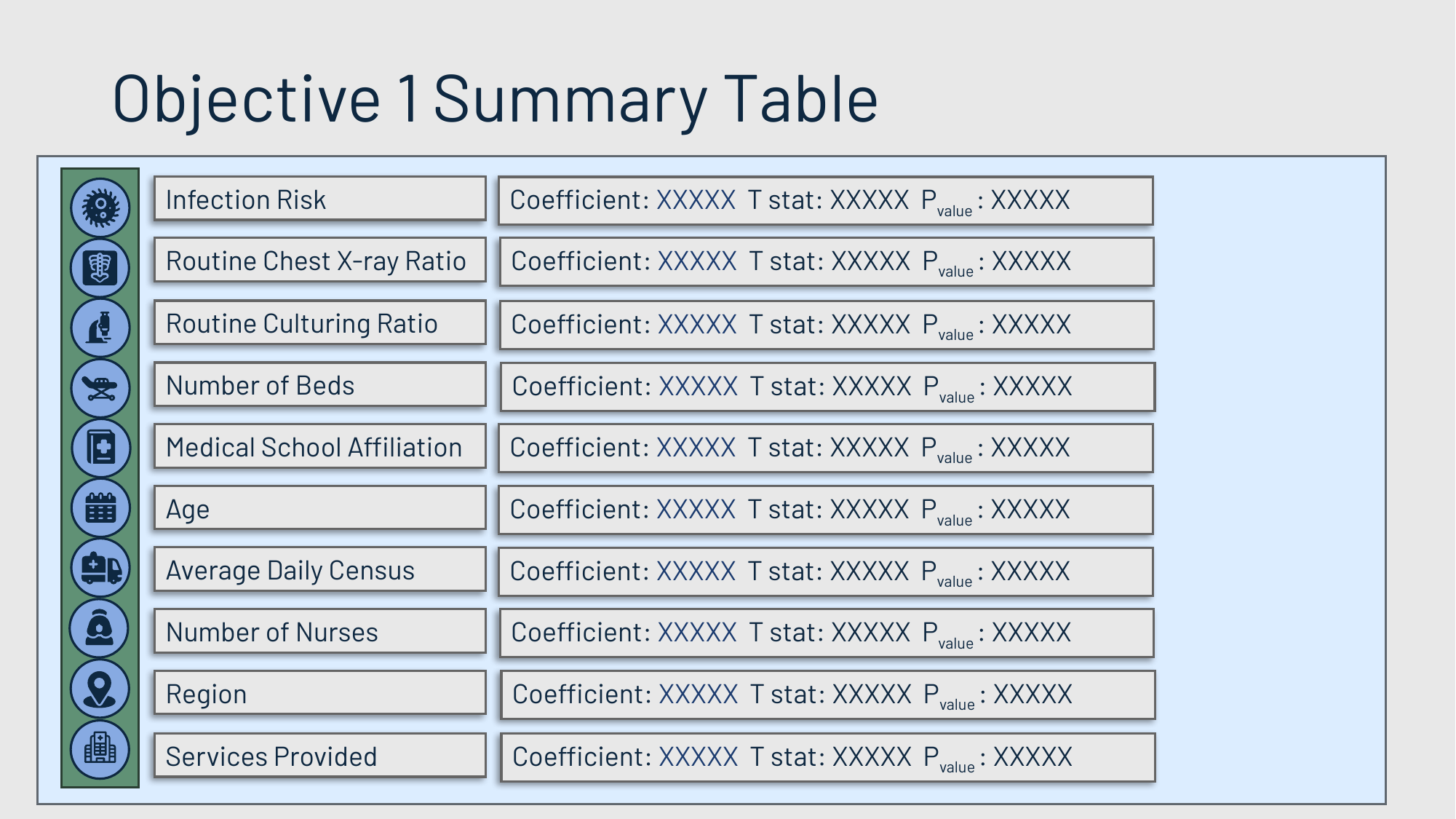

# Objective 1 Summary Table

Infection Risk
Coefficient: XXXXX  T stat: XXXXX  Pvalue : XXXXX

Coefficient: XXXXX  T stat: XXXXX  Pvalue : XXXXX
Routine Chest X-ray Ratio

Routine Culturing Ratio
Coefficient: XXXXX  T stat: XXXXX  Pvalue : XXXXX

Number of Beds
Coefficient: XXXXX  T stat: XXXXX  Pvalue : XXXXX

Medical School Affiliation
Coefficient: XXXXX  T stat: XXXXX  Pvalue : XXXXX

Age
Coefficient: XXXXX  T stat: XXXXX  Pvalue : XXXXX

Average Daily Census
Coefficient: XXXXX  T stat: XXXXX  Pvalue : XXXXX

Coefficient: XXXXX  T stat: XXXXX  Pvalue : XXXXX
Number of Nurses

Region
Coefficient: XXXXX  T stat: XXXXX  Pvalue : XXXXX

Services Provided
Coefficient: XXXXX  T stat: XXXXX  Pvalue : XXXXX